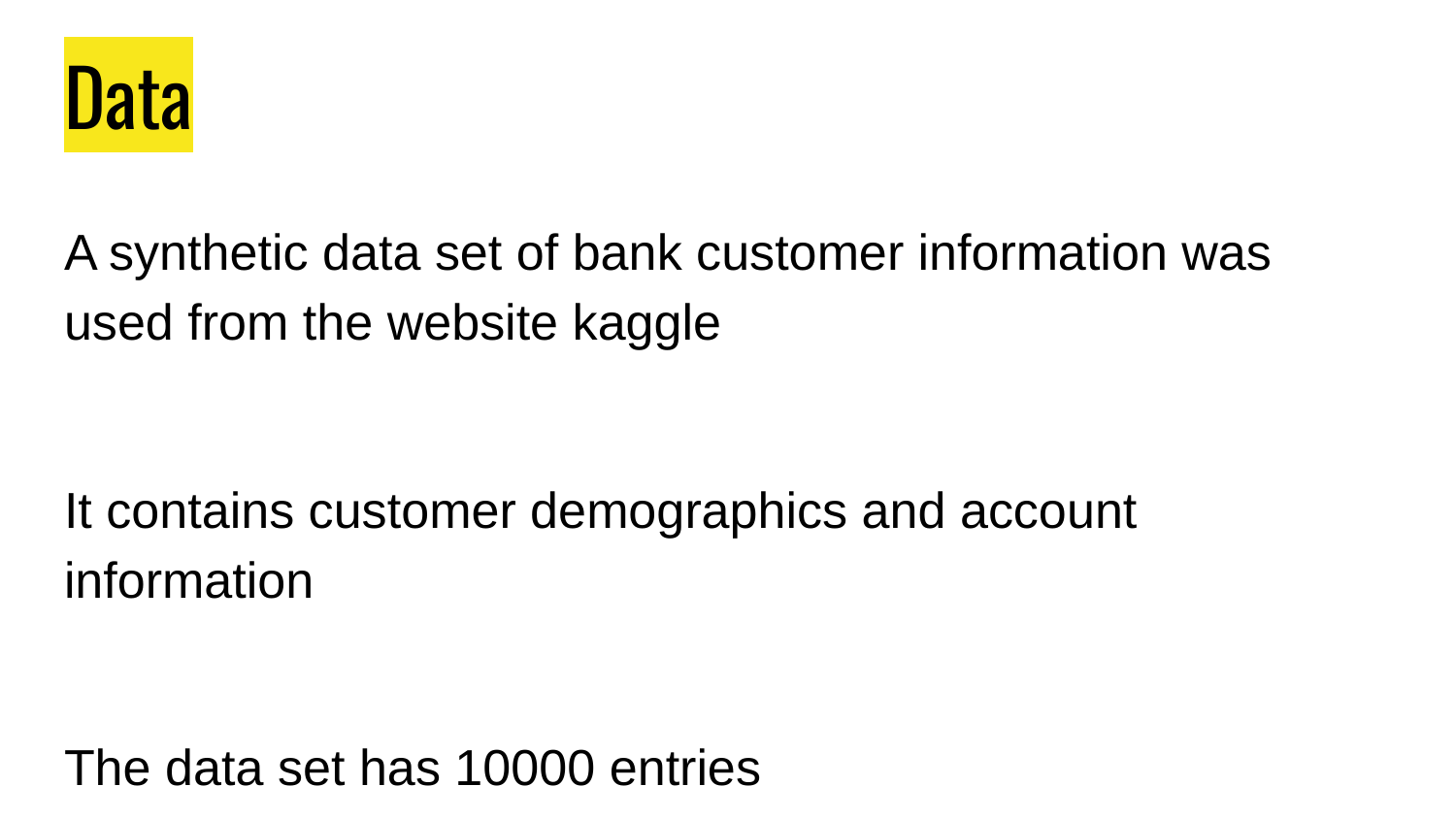

# Data
A synthetic data set of bank customer information was used from the website kaggle

It contains customer demographics and account information

The data set has 10000 entries